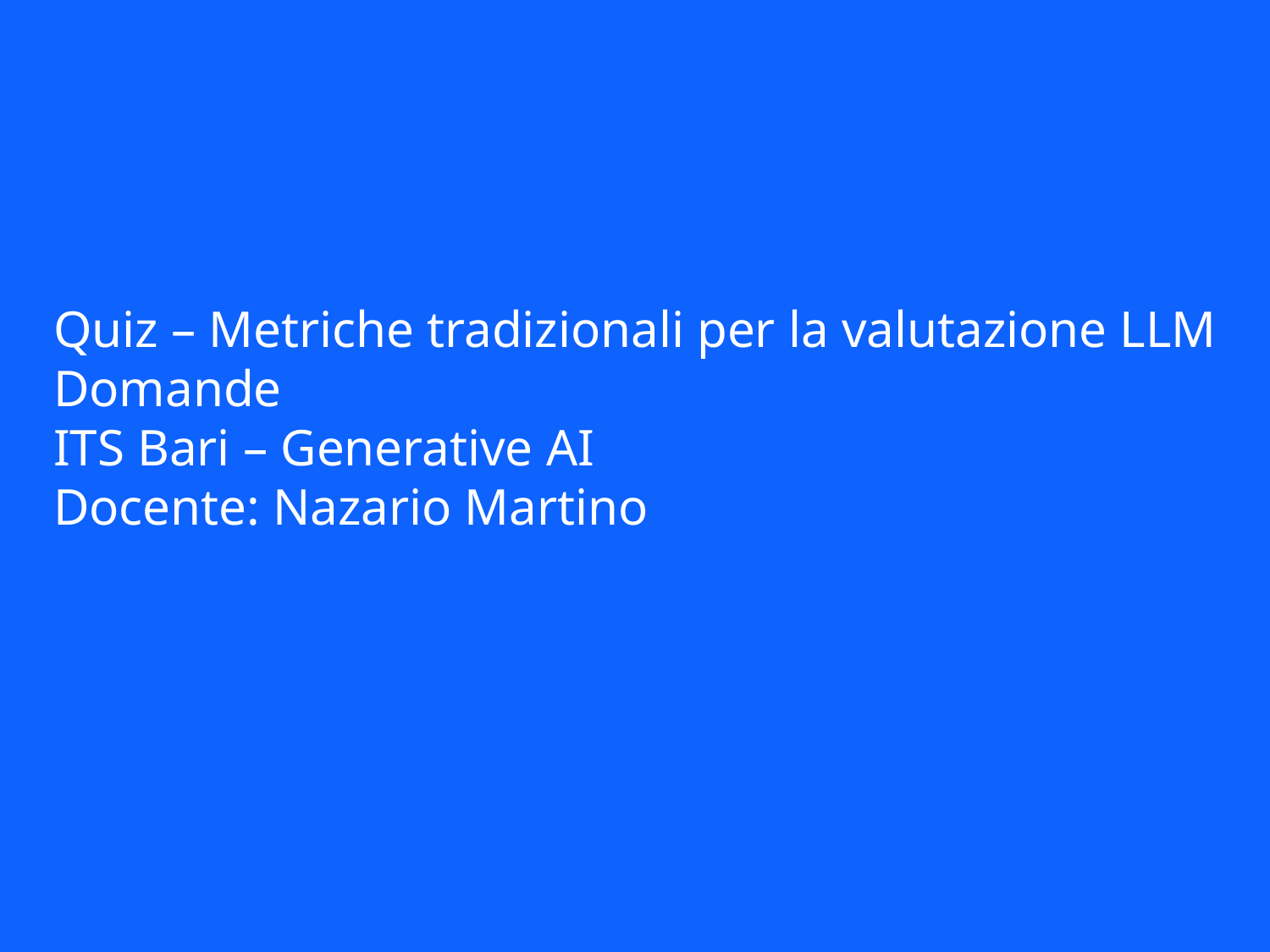

Quiz – Metriche tradizionali per la valutazione LLM
Domande
ITS Bari – Generative AI
Docente: Nazario Martino